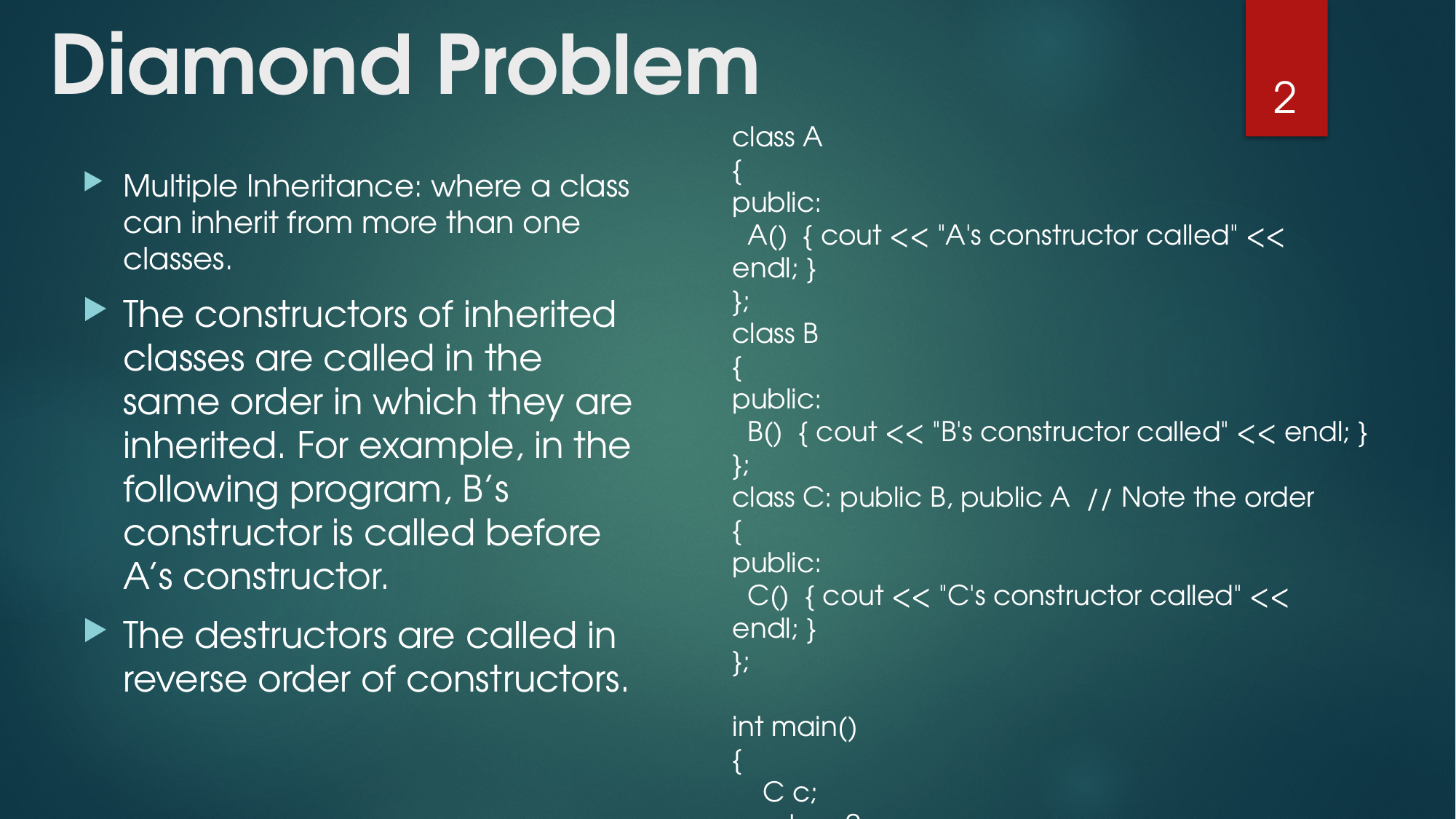

# Diamond Problem
2
class A
{
public:
  A()  { cout << "A's constructor called" << endl; }
};
class B
{
public:
  B()  { cout << "B's constructor called" << endl; }
};
class C: public B, public A  // Note the order
{
public:
  C()  { cout << "C's constructor called" << endl; }
};

int main()
{
    C c;
    return 0;
}
Multiple Inheritance: where a class can inherit from more than one classes.
The constructors of inherited classes are called in the same order in which they are inherited. For example, in the following program, B’s constructor is called before A’s constructor.
The destructors are called in reverse order of constructors.